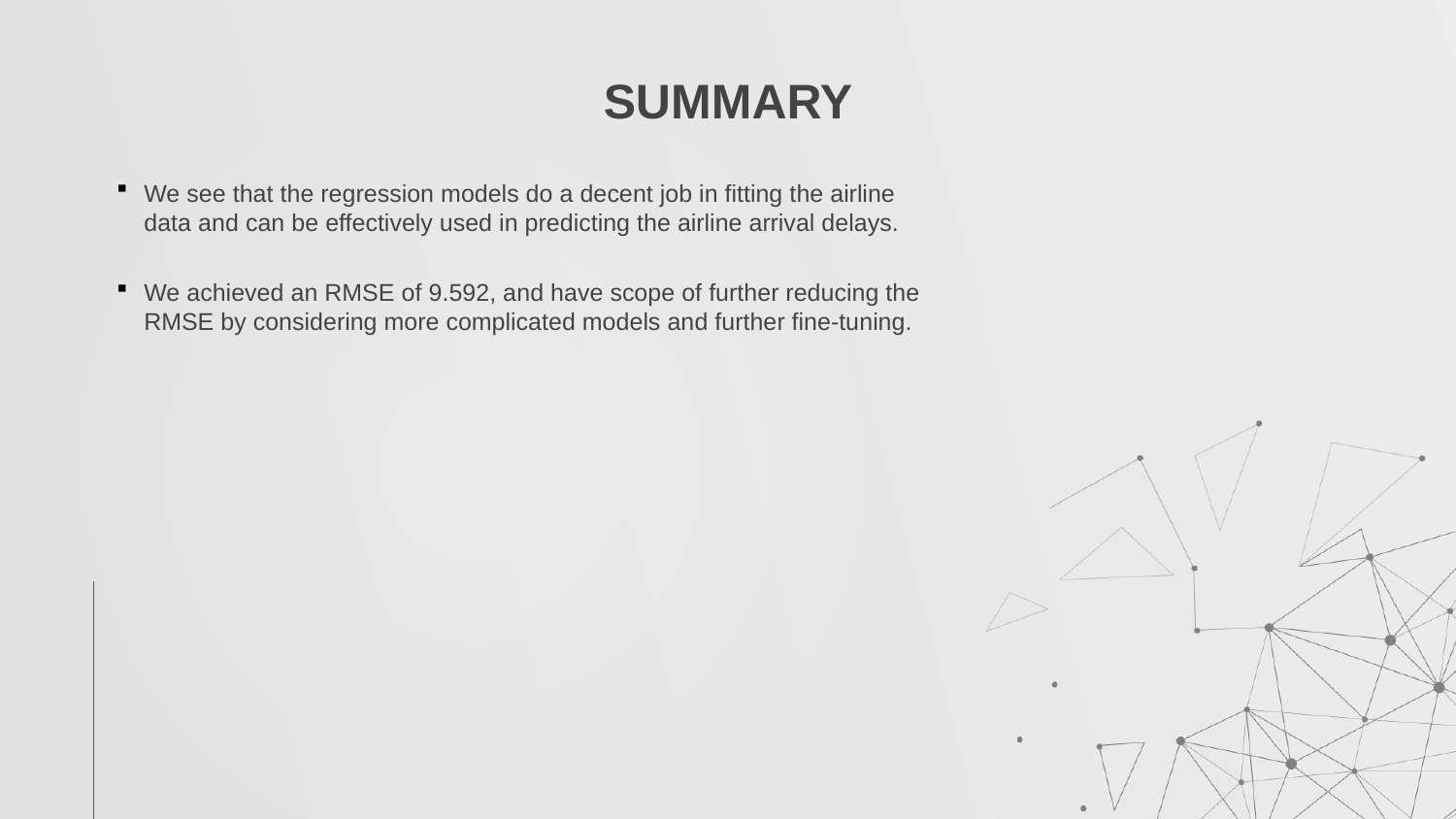

# SUMMARY
We see that the regression models do a decent job in fitting the airline data and can be effectively used in predicting the airline arrival delays.

We achieved an RMSE of 9.592, and have scope of further reducing the RMSE by considering more complicated models and further fine-tuning.